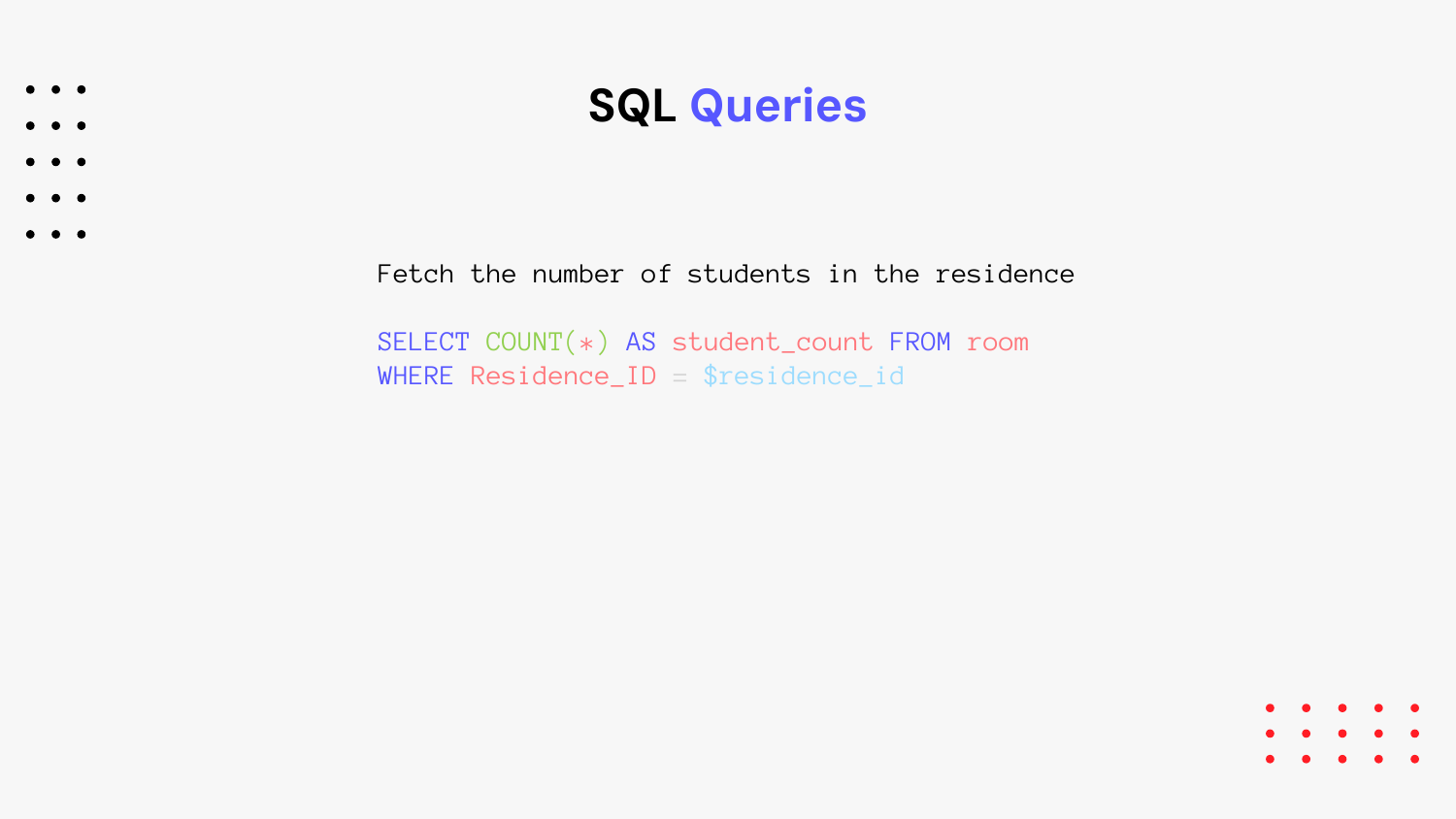

# SQL Queries

Fetch the number of students in the residence

SELECT COUNT(*) AS student_count FROM room WHERE Residence_ID = $residence_id